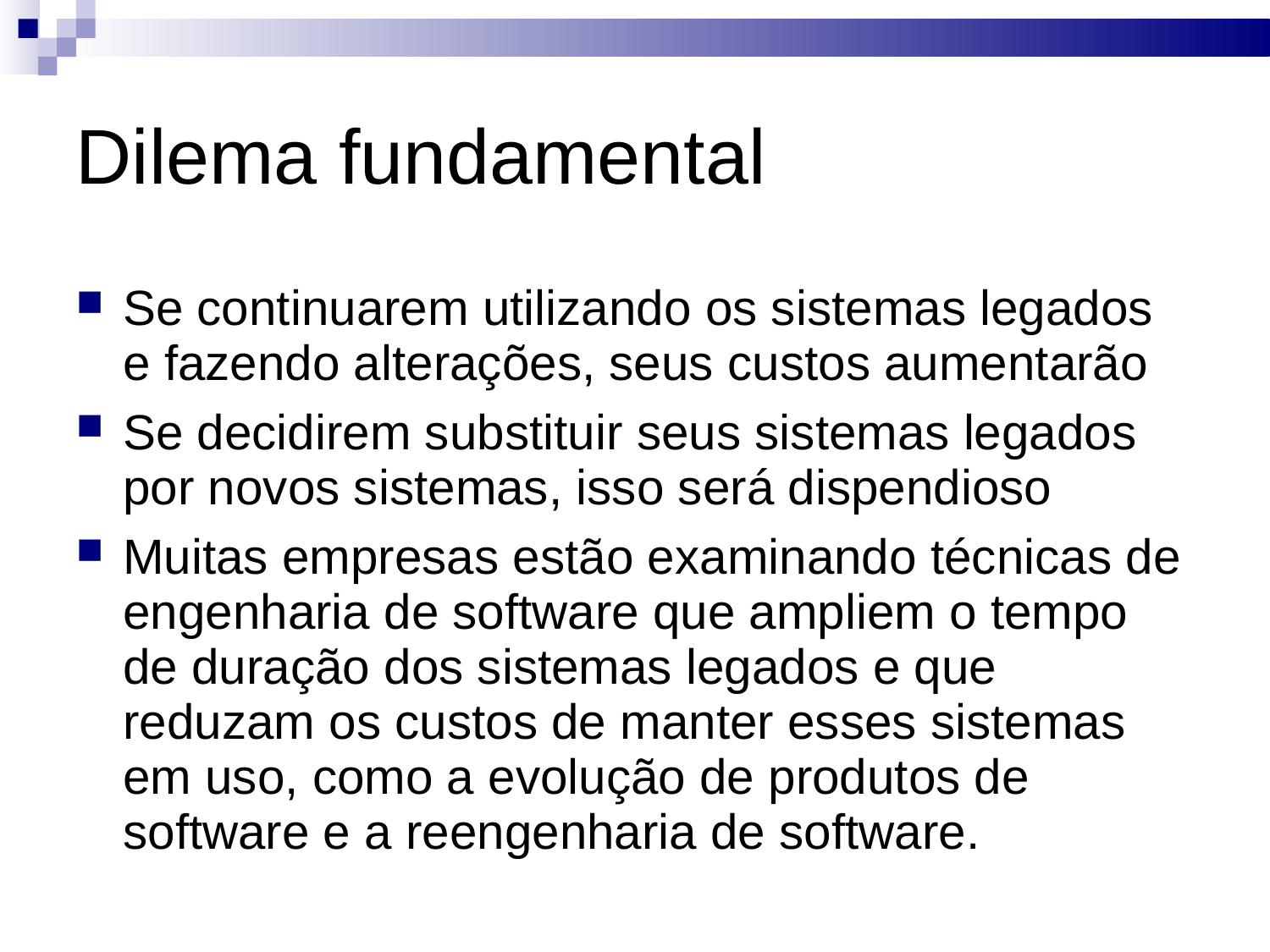

# Dilema fundamental
Se continuarem utilizando os sistemas legados e fazendo alterações, seus custos aumentarão
Se decidirem substituir seus sistemas legados por novos sistemas, isso será dispendioso
Muitas empresas estão examinando técnicas de engenharia de software que ampliem o tempo de duração dos sistemas legados e que reduzam os custos de manter esses sistemas em uso, como a evolução de produtos de software e a reengenharia de software.